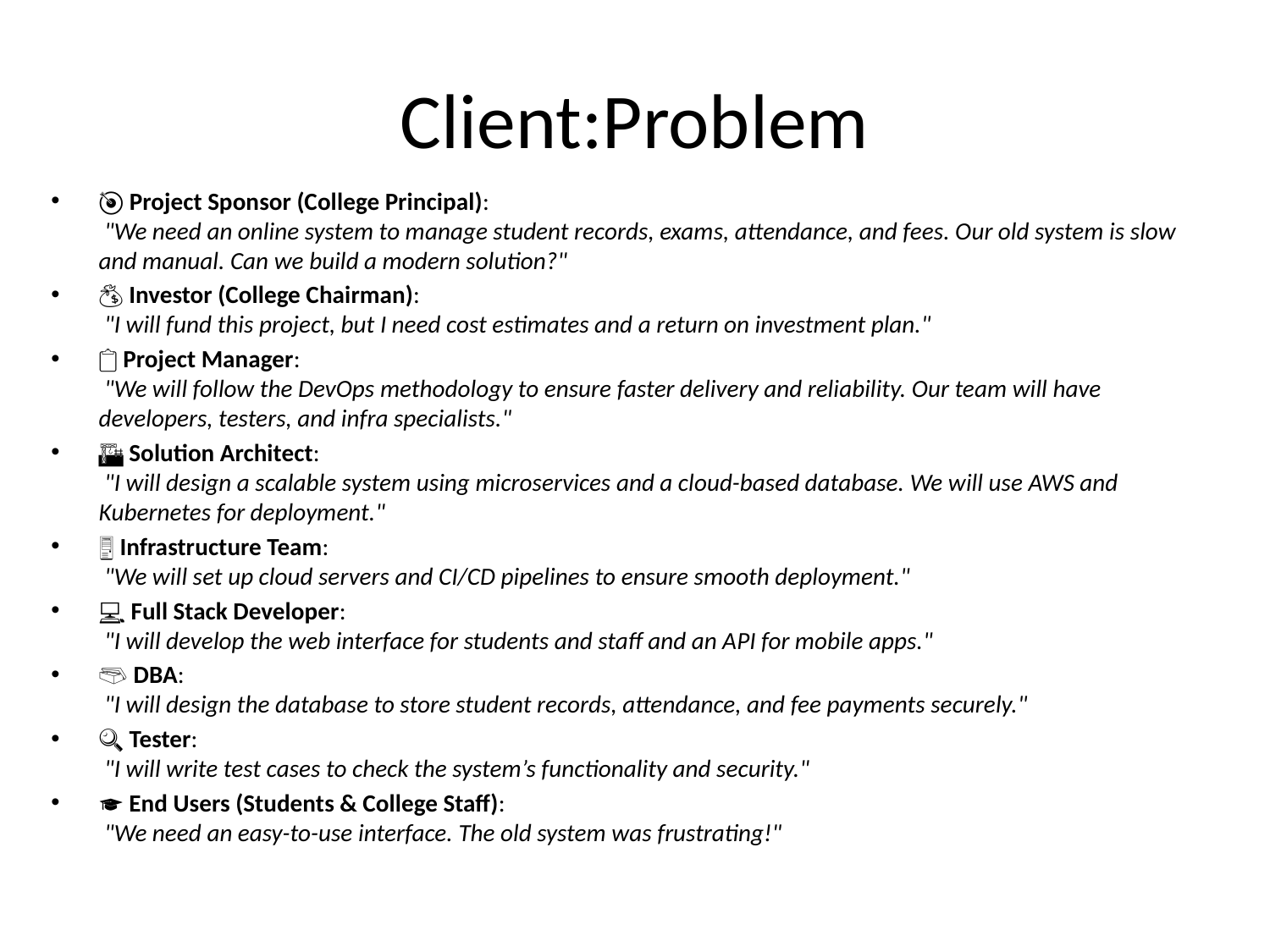

# Client:Problem
🎯 Project Sponsor (College Principal):
 "We need an online system to manage student records, exams, attendance, and fees. Our old system is slow and manual. Can we build a modern solution?"
💰 Investor (College Chairman):
 "I will fund this project, but I need cost estimates and a return on investment plan."
📋 Project Manager:
 "We will follow the DevOps methodology to ensure faster delivery and reliability. Our team will have developers, testers, and infra specialists."
🏗️ Solution Architect:
 "I will design a scalable system using microservices and a cloud-based database. We will use AWS and Kubernetes for deployment."
🖥️ Infrastructure Team:
 "We will set up cloud servers and CI/CD pipelines to ensure smooth deployment."
💻 Full Stack Developer:
 "I will develop the web interface for students and staff and an API for mobile apps."
🗃️ DBA:
 "I will design the database to store student records, attendance, and fee payments securely."
🔍 Tester:
 "I will write test cases to check the system’s functionality and security."
🎓 End Users (Students & College Staff):
 "We need an easy-to-use interface. The old system was frustrating!"